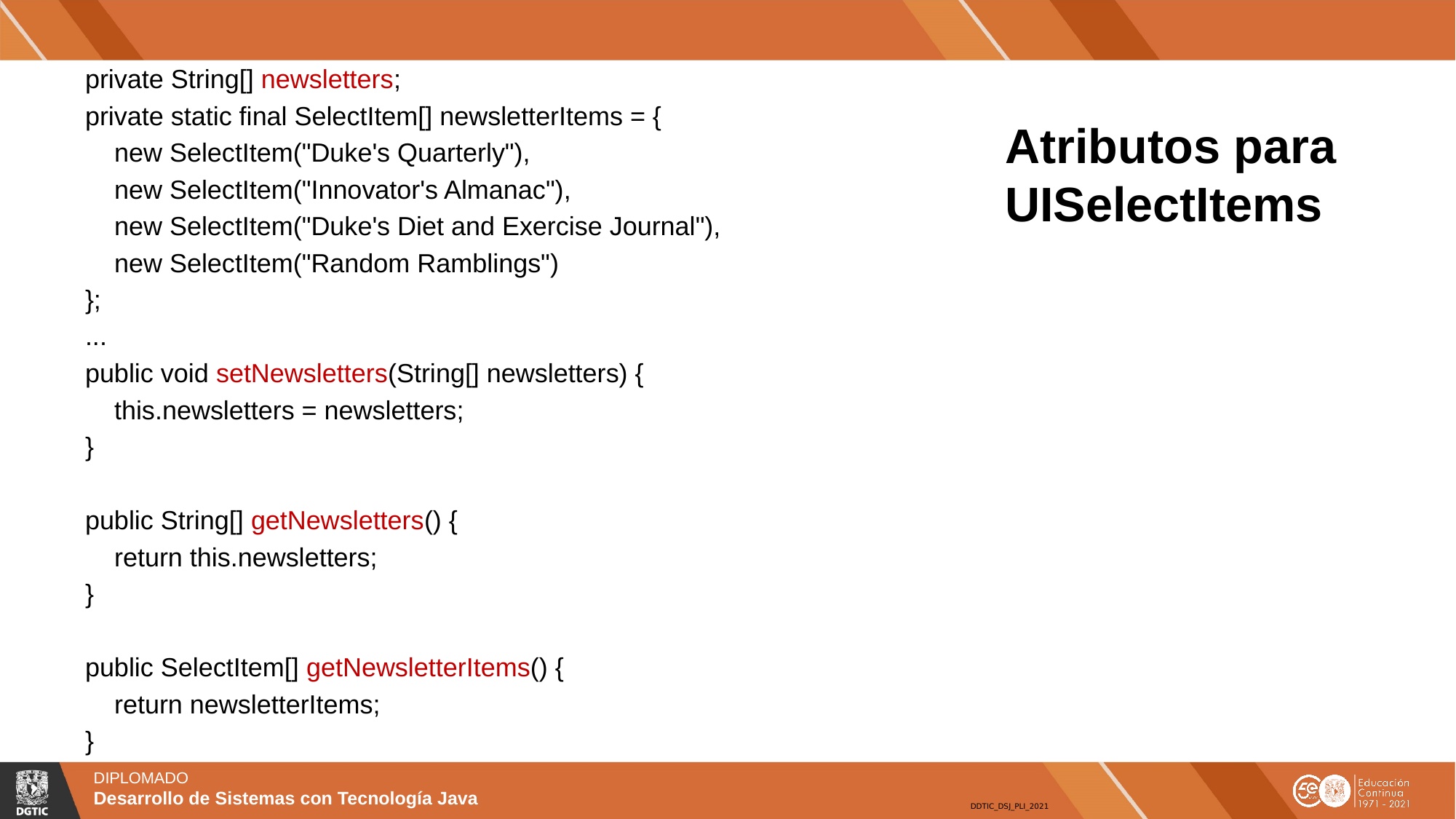

private String[] newsletters;
private static final SelectItem[] newsletterItems = {
    new SelectItem("Duke's Quarterly"),
    new SelectItem("Innovator's Almanac"),
    new SelectItem("Duke's Diet and Exercise Journal"),
    new SelectItem("Random Ramblings")
};
...
public void setNewsletters(String[] newsletters) {
    this.newsletters = newsletters;
}

public String[] getNewsletters() {
    return this.newsletters;
}

public SelectItem[] getNewsletterItems() {
    return newsletterItems;
}
# Atributos para UISelectItems